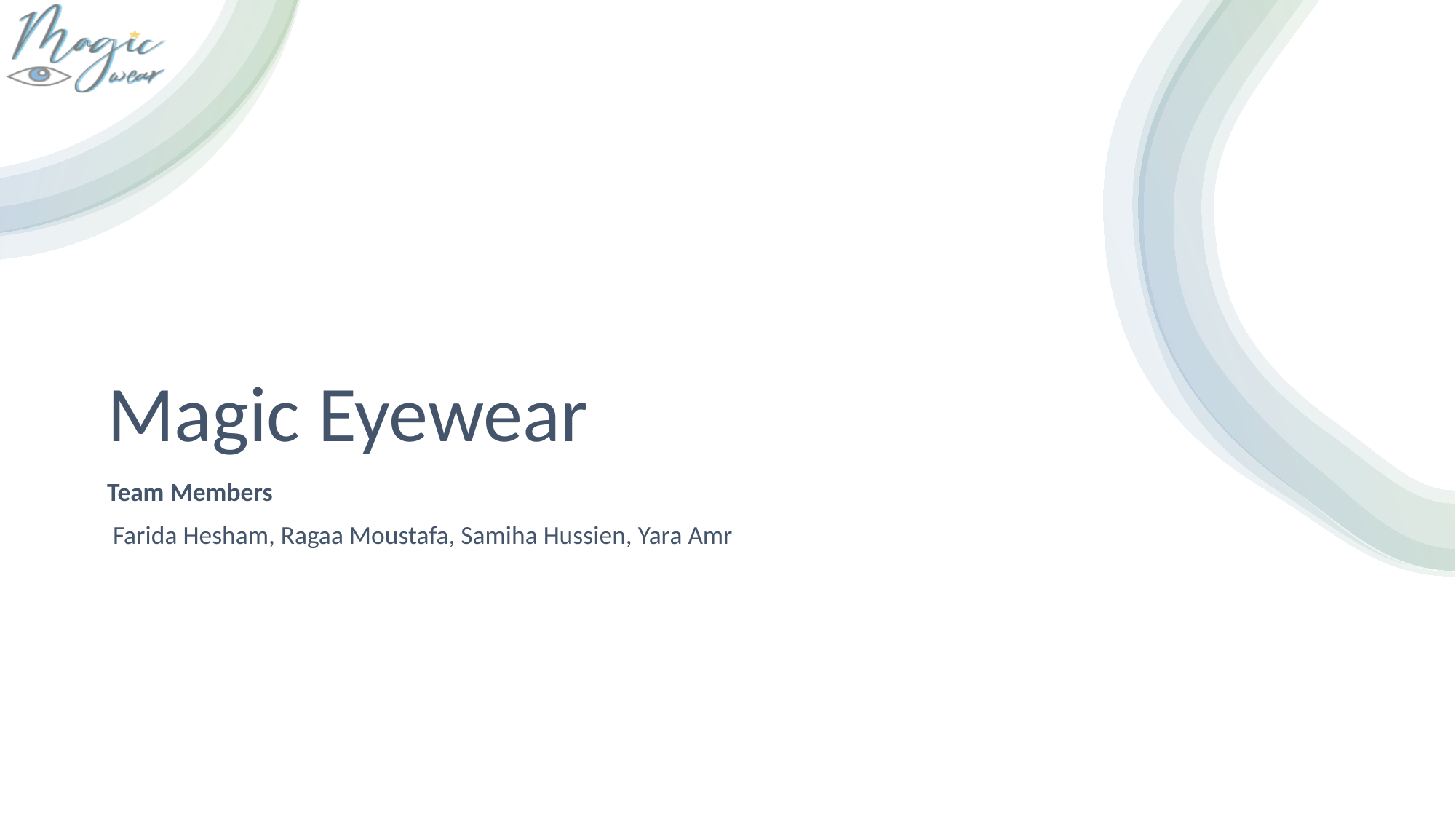

Magic Eyewear
Team Members
 Farida Hesham, Ragaa Moustafa, Samiha Hussien, Yara Amr